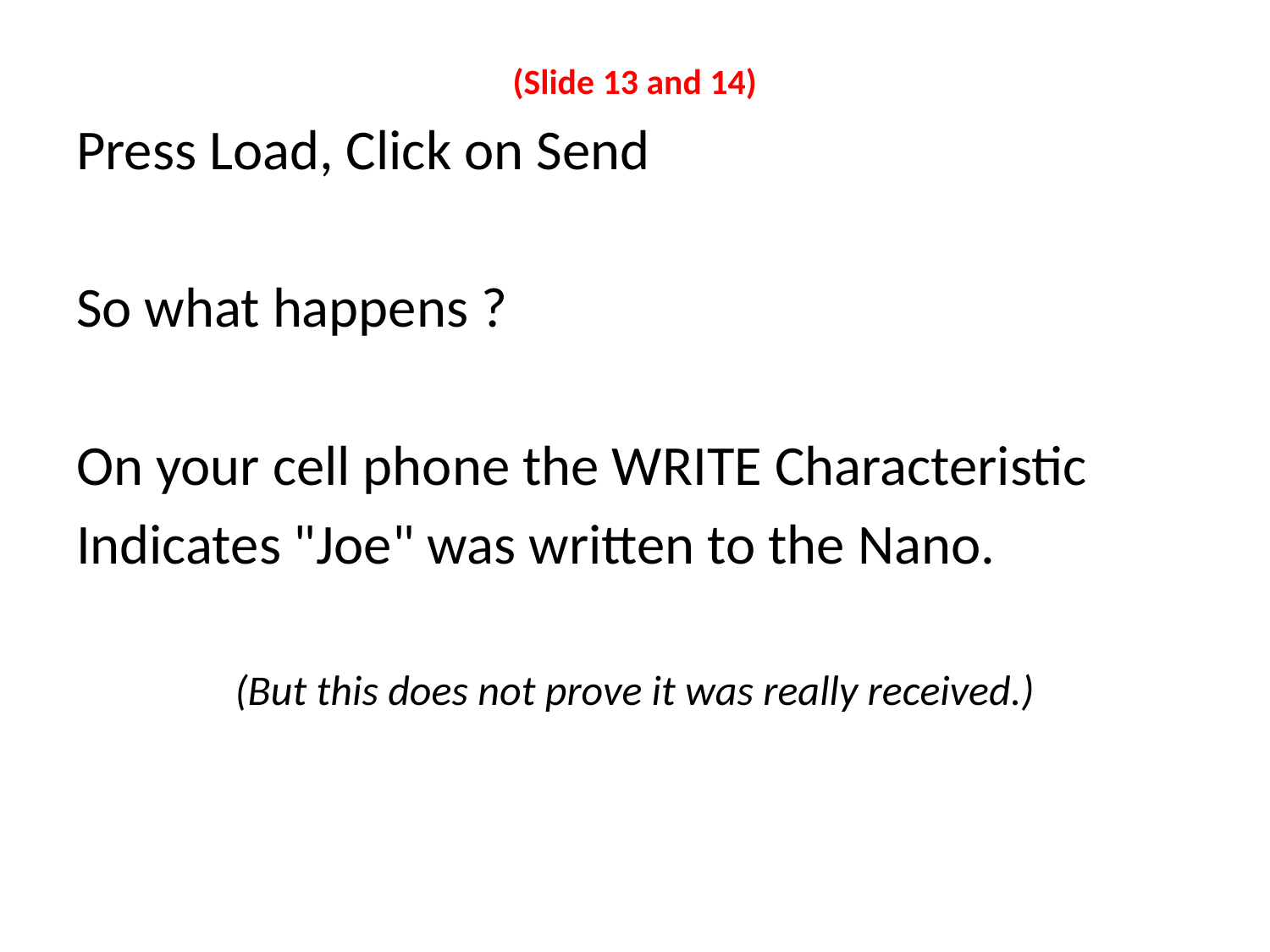

(Slide 13 and 14)
Press Load, Click on Send

So what happens ?

On your cell phone the WRITE Characteristic
Indicates "Joe" was written to the Nano.

(But this does not prove it was really received.)